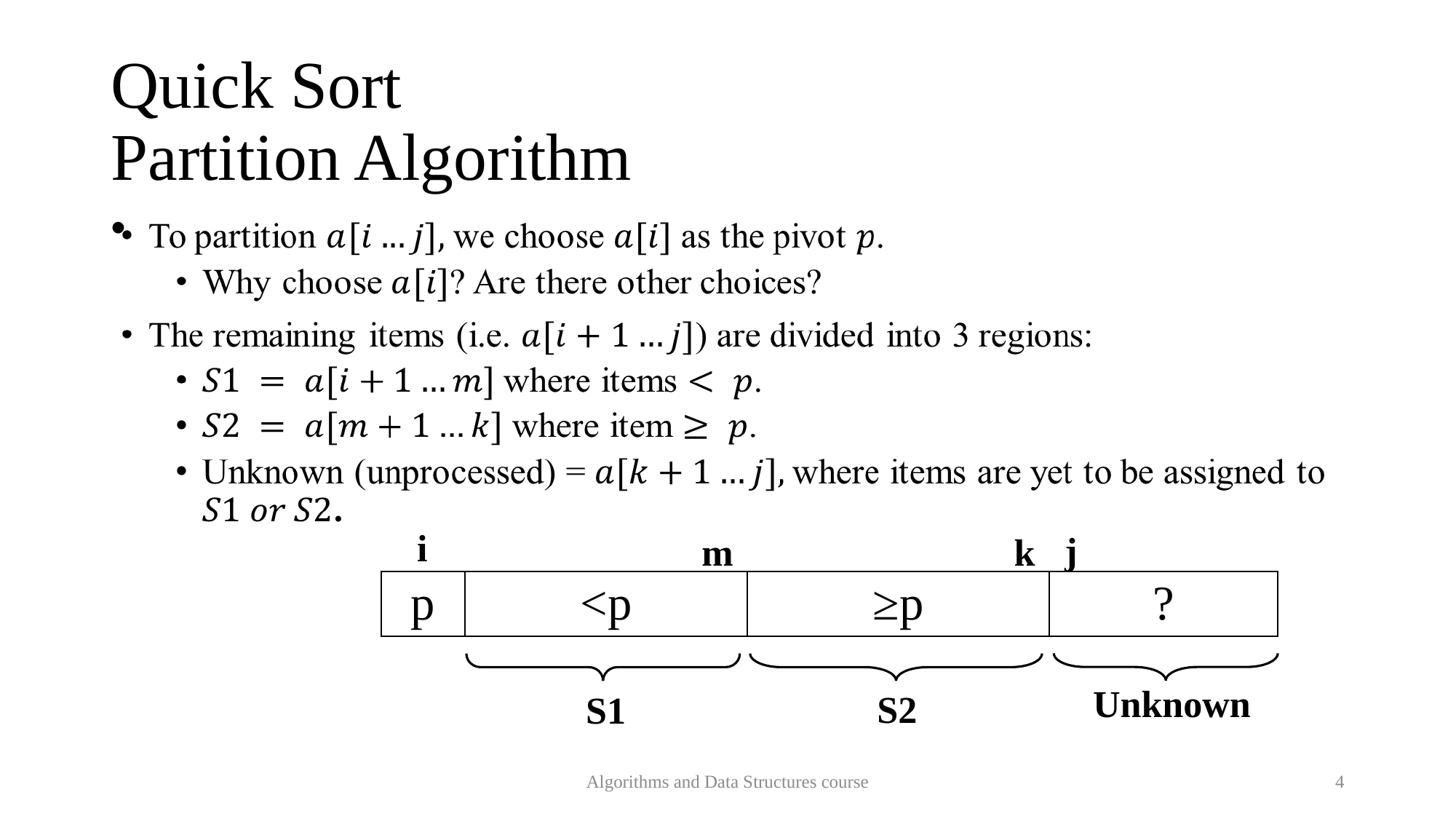

Quick Sort
Partition Algorithm

i

j
m
k

| p | <p | ≥p | ? |
| --- | --- | --- | --- |
Unknown
S2
S1
Algorithms and Data Structures course
4